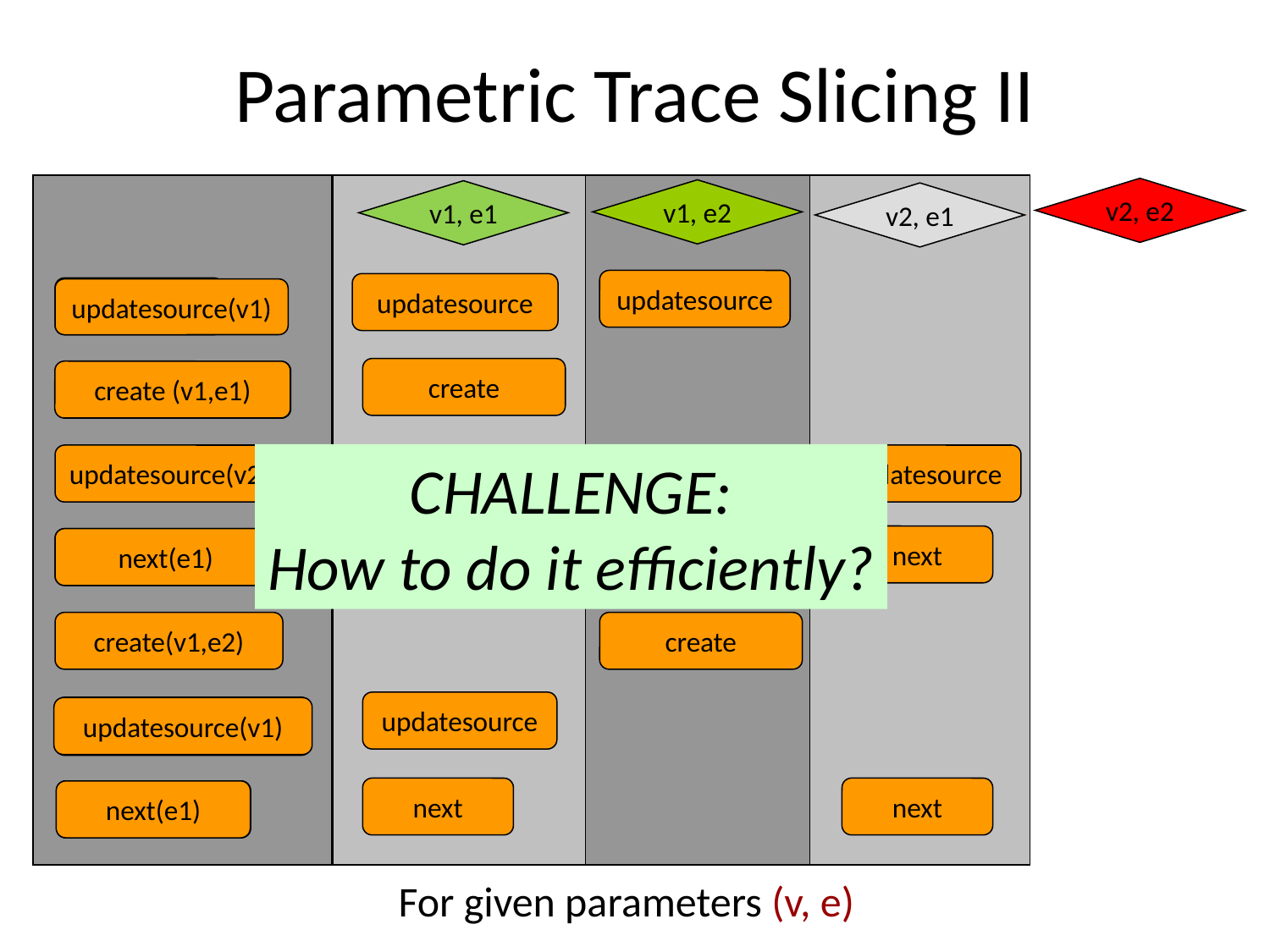

Parametric Trace Slicing II

v2, e2
v1, e2
v1, e1
v2, e1
updatesource
updatesource
update(v1)
updatesource(v1)
create
create (v1,e1)
create (v1,e1)
CHALLENGE:
How to do it efficiently?
updatesource(v2)
updatesource
trace slice
next
next
next(e1)
next(e1)
create(v1,e2)
create
updatesource
updatesource(v1)
updatesource(v1)
next
next
next(e1)
next(e1)
For given parameters (v, e)